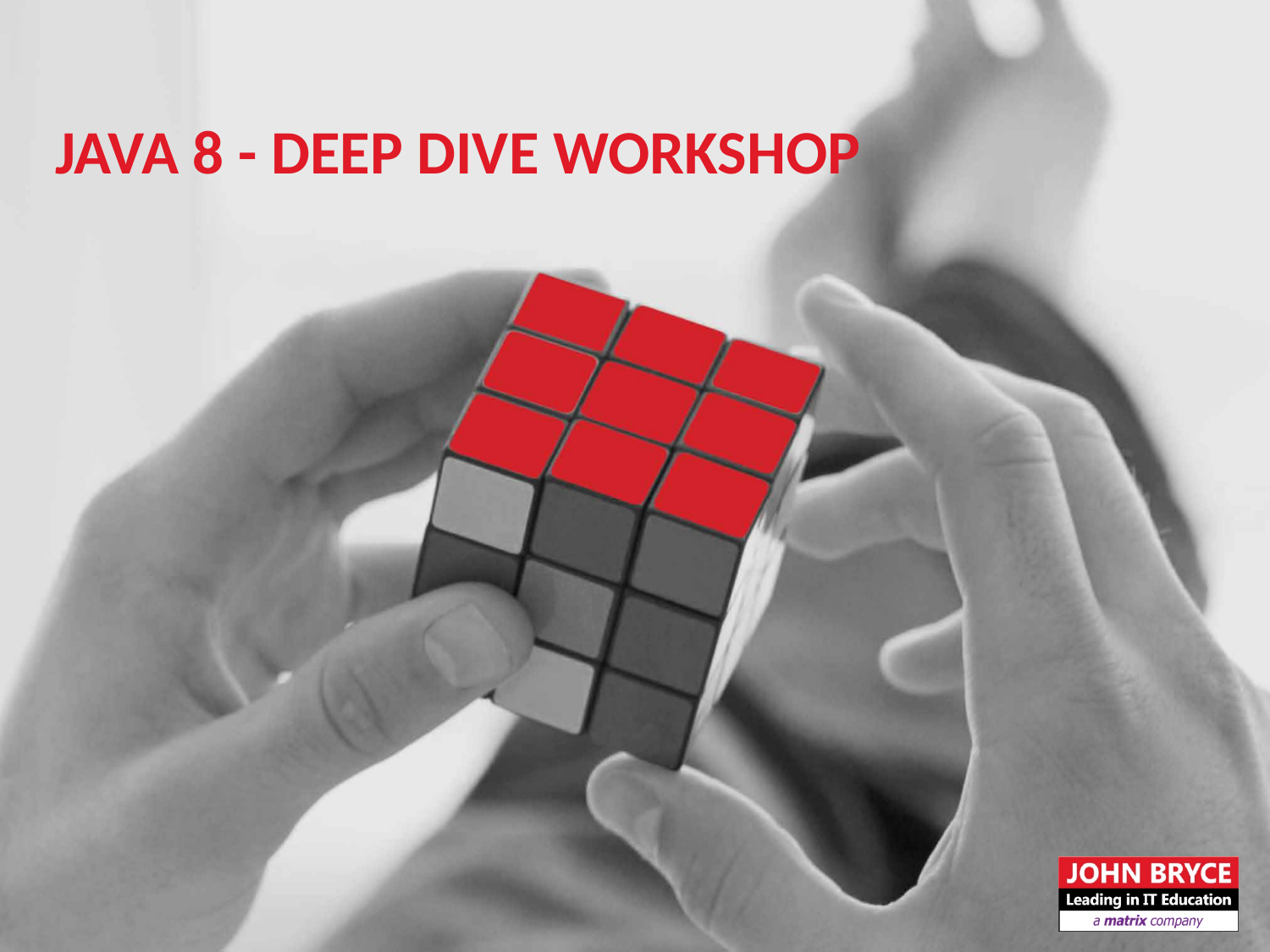

# Java 8 - Deep Dive Workshop